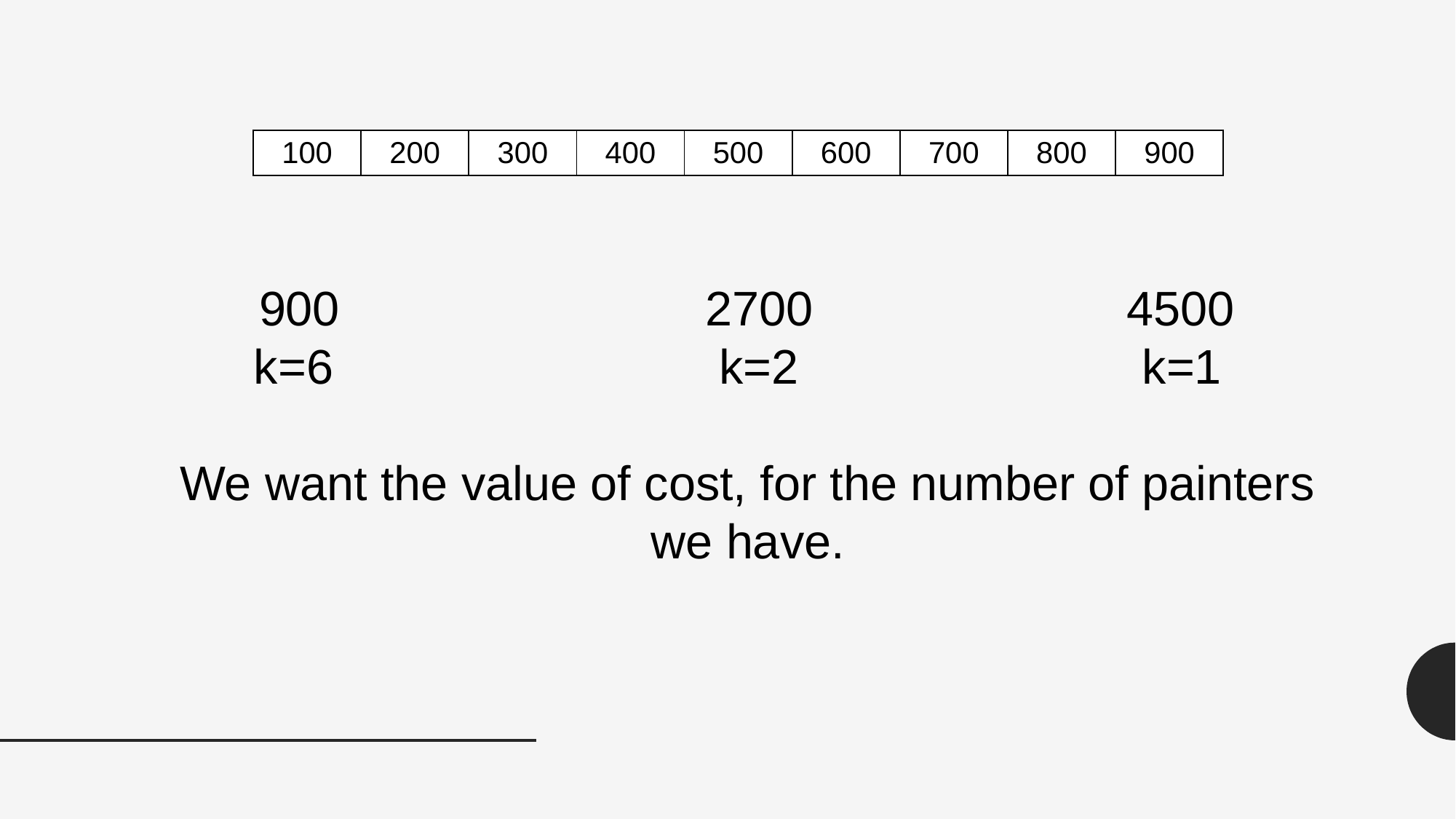

| 100 | 200 | 300 | 400 | 500 | 600 | 700 | 800 | 900 |
| --- | --- | --- | --- | --- | --- | --- | --- | --- |
             900				2700			       4500
       k=6				 k=2				k=1

We want the value of cost, for the number of painters we have.